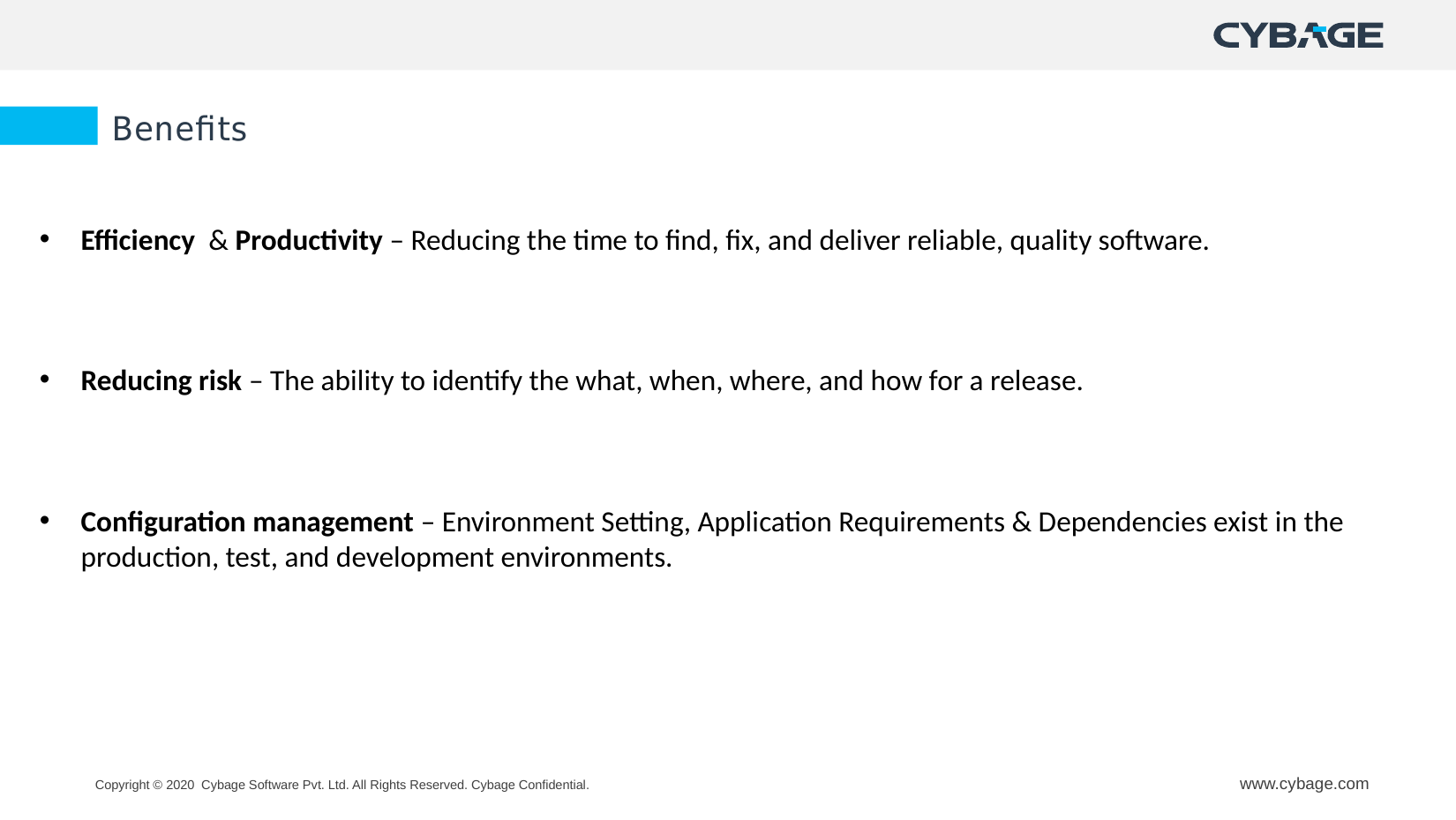

Benefits

Efficiency  & Productivity – Reducing the time to find, fix, and deliver reliable, quality software.

Reducing risk – The ability to identify the what, when, where, and how for a release.

Configuration management – Environment Setting, Application Requirements & Dependencies exist in the production, test, and development environments.

High Speed
Simple Design